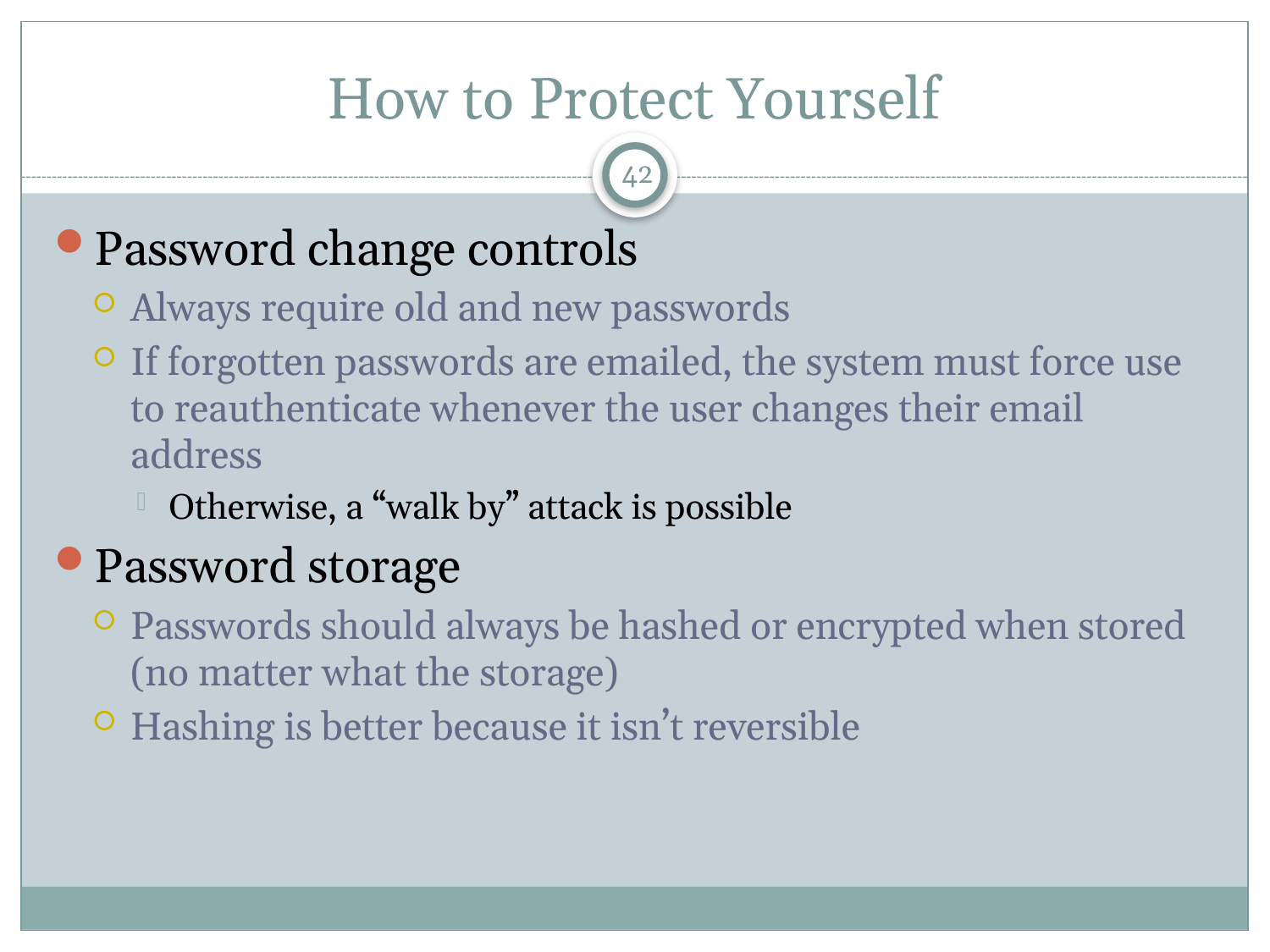

# How to Protect Yourself
42
Password change controls
Always require old and new passwords
If forgotten passwords are emailed, the system must force use to reauthenticate whenever the user changes their email address
Otherwise, a “walk by” attack is possible
Password storage
Passwords should always be hashed or encrypted when stored (no matter what the storage)
Hashing is better because it isn’t reversible